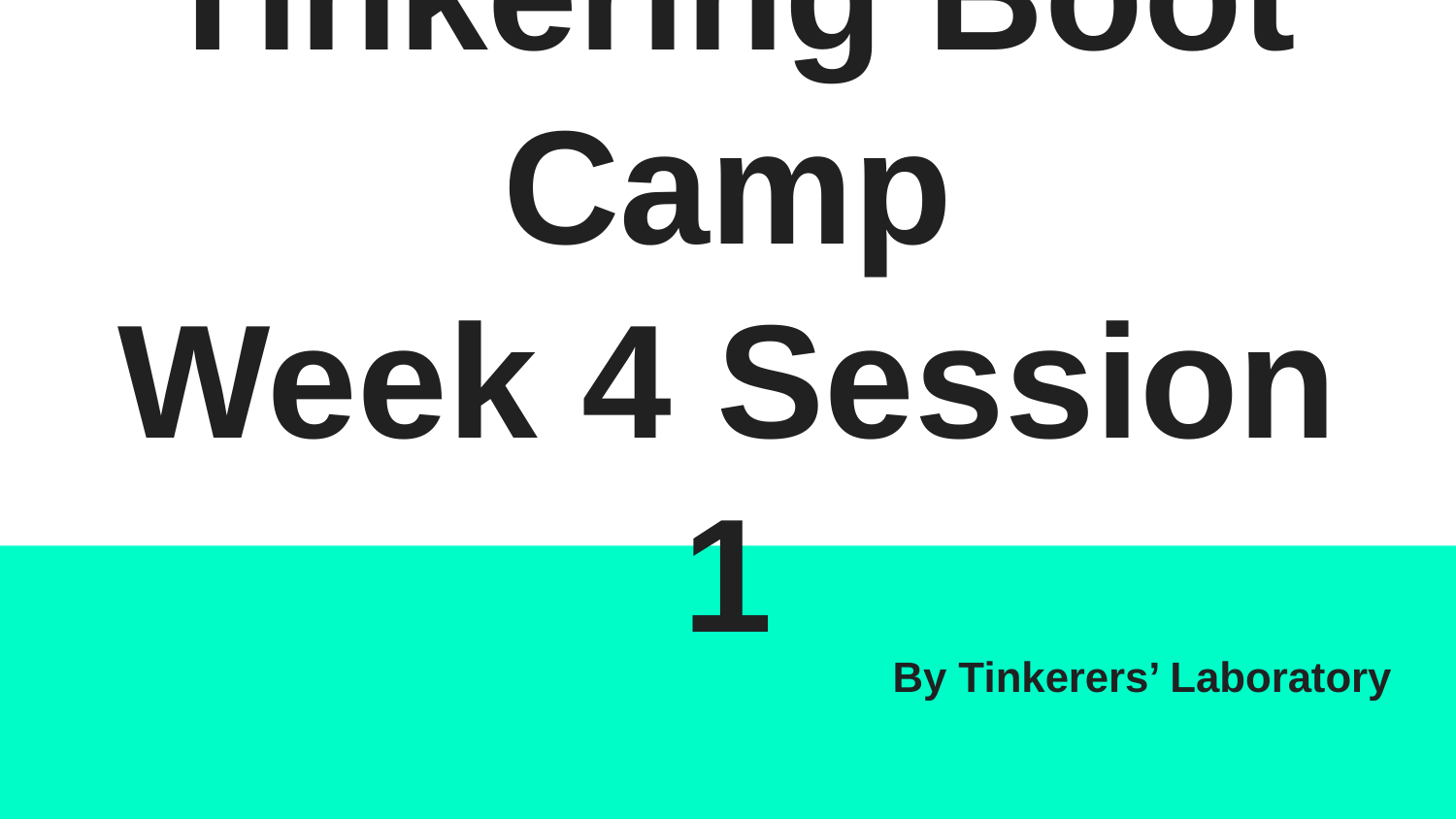

# Tinkering Boot Camp
Week 4 Session 1
By Tinkerers’ Laboratory